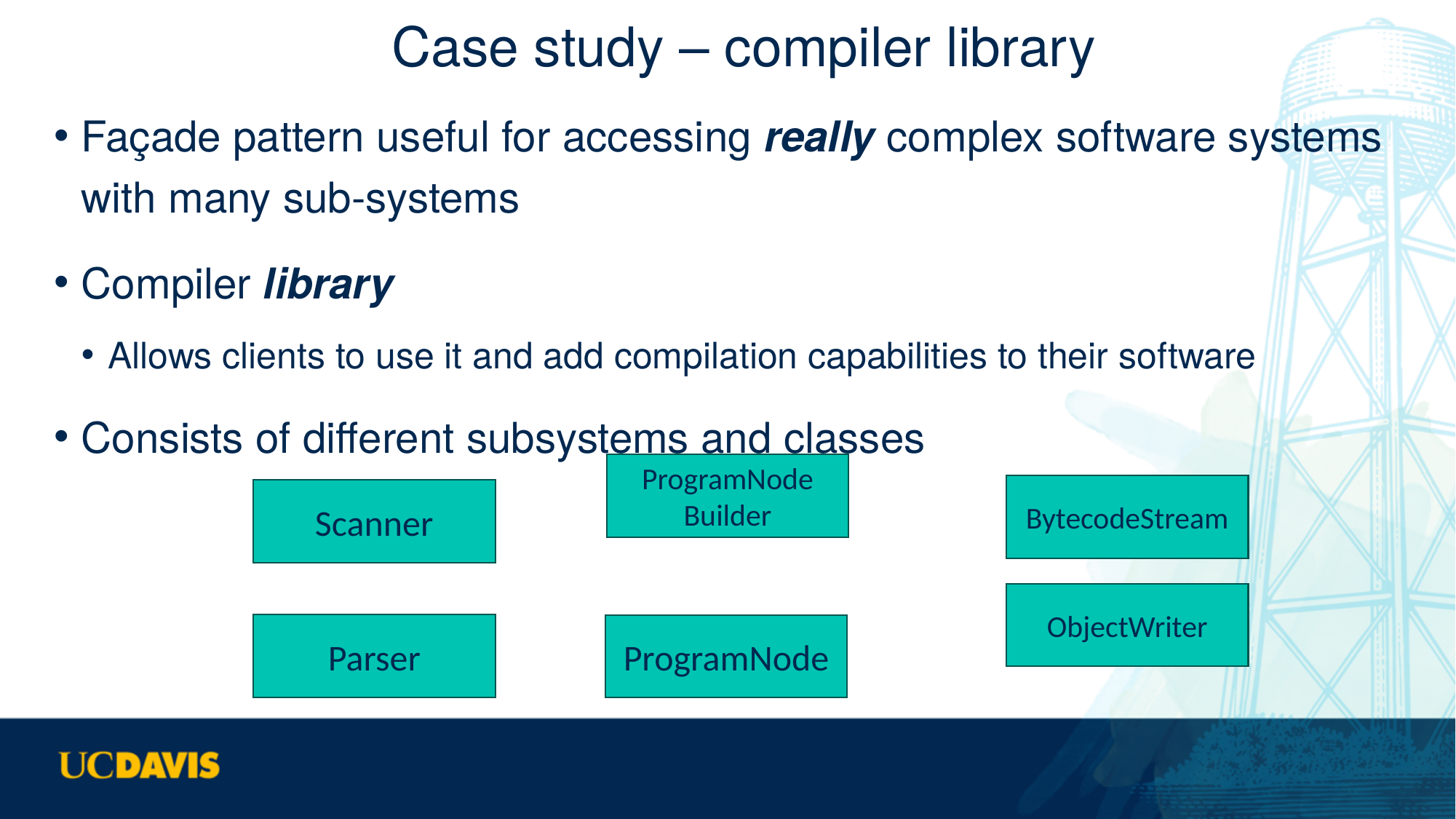

# Case study – compiler library
Façade pattern useful for accessing really complex software systems with many sub-systems
Compiler library
Allows clients to use it and add compilation capabilities to their software
Consists of different subsystems and classes

ProgramNode
Builder
BytecodeStream
Scanner
ObjectWriter
Parser
ProgramNode